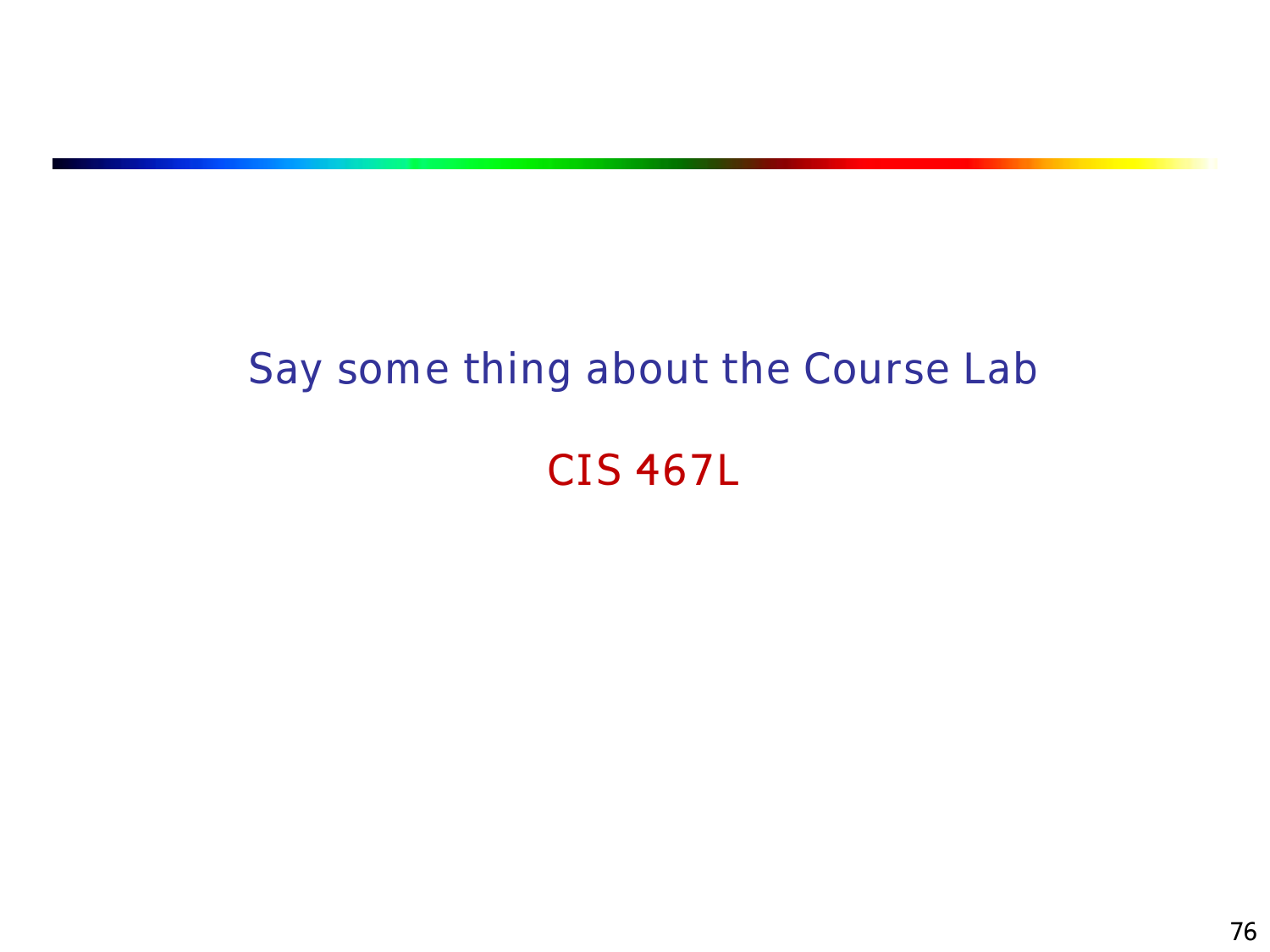

# Say some thing about the Course Lab CIS 467L
76